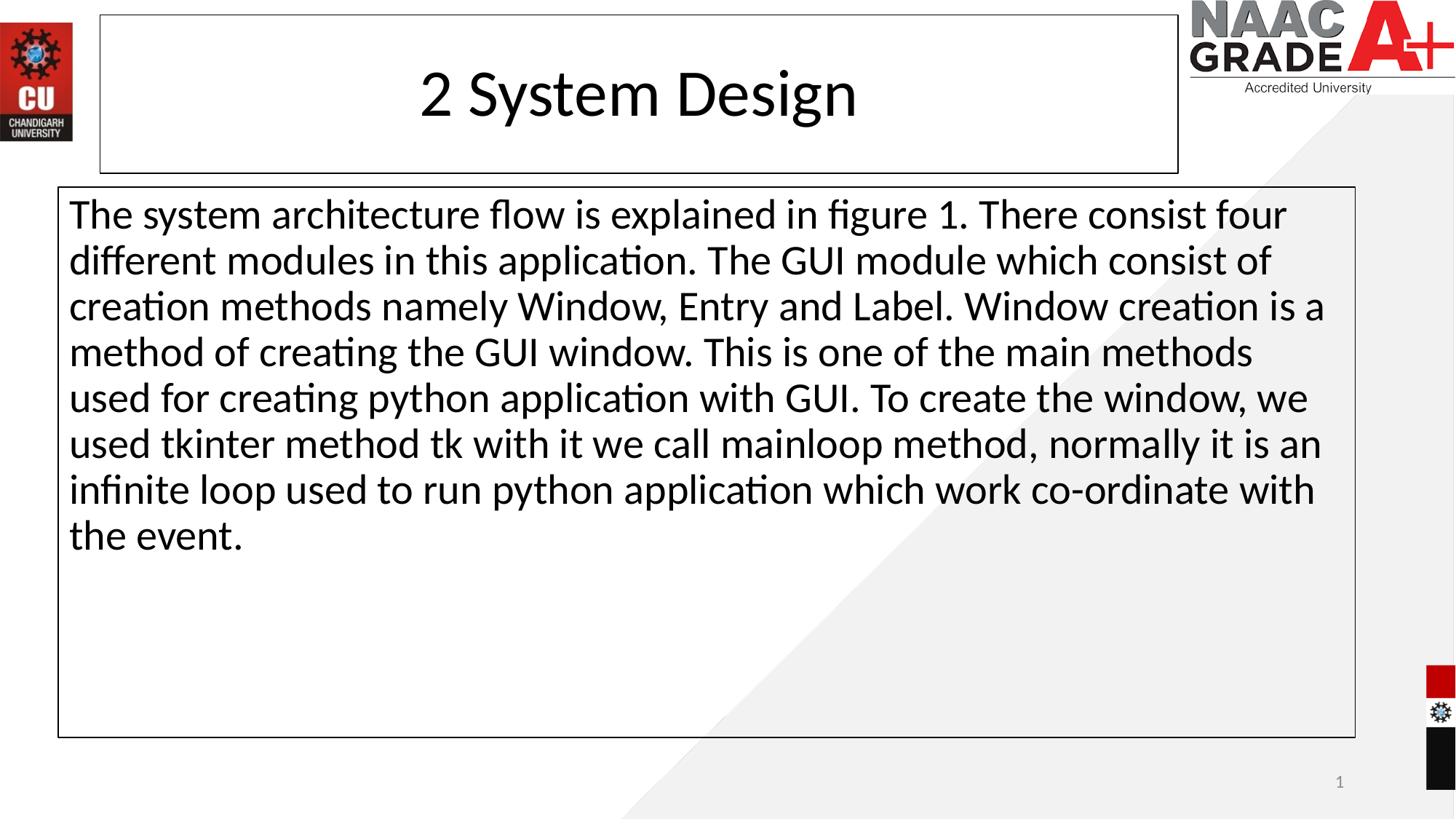

# 2 System Design
The system architecture flow is explained in figure 1. There consist four different modules in this application. The GUI module which consist of creation methods namely Window, Entry and Label. Window creation is a method of creating the GUI window. This is one of the main methods used for creating python application with GUI. To create the window, we used tkinter method tk with it we call mainloop method, normally it is an infinite loop used to run python application which work co-ordinate with the event.
1